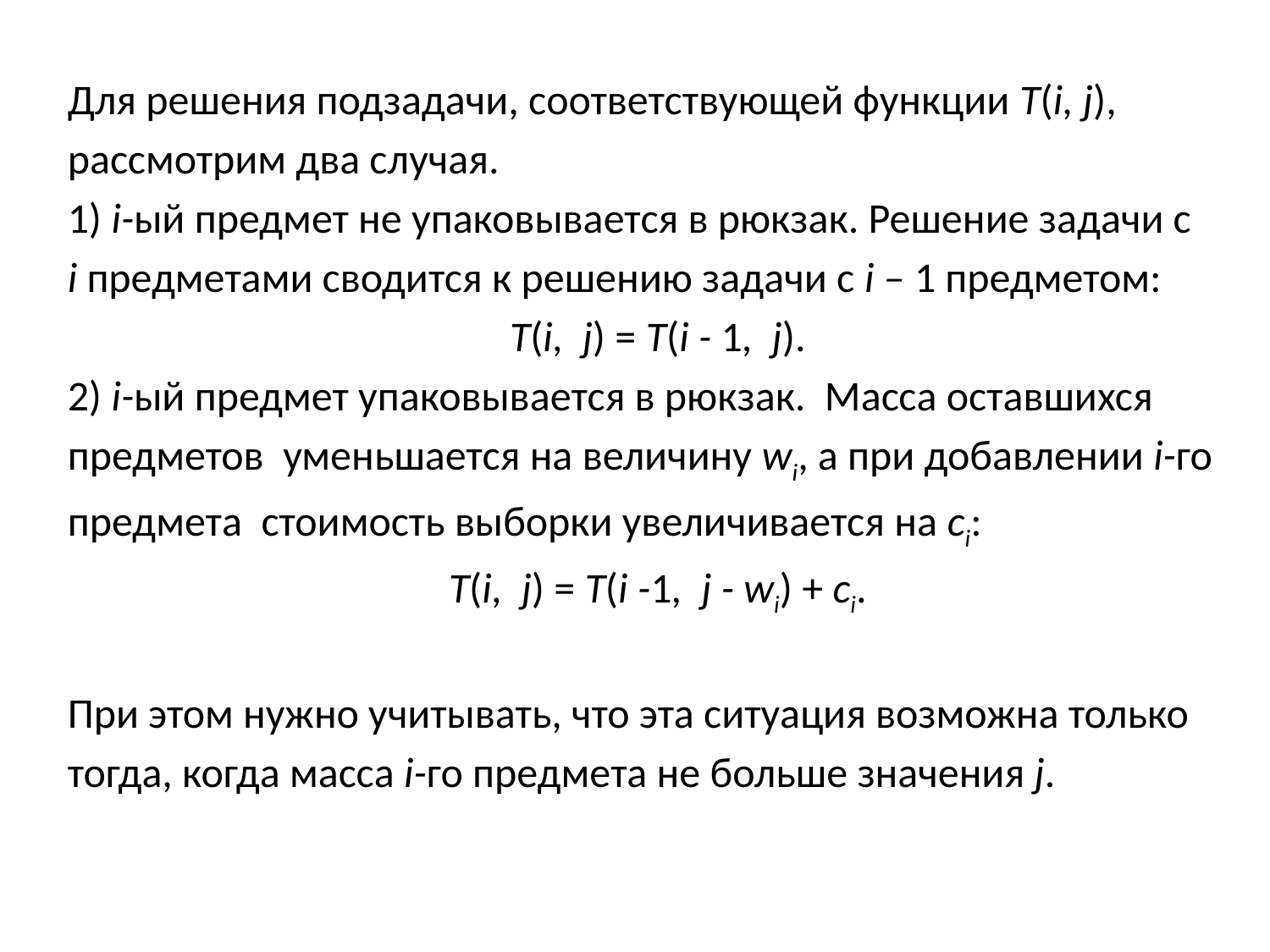

Для решения подзадачи, соответствующей функции T(i, j),
рассмотрим два случая.
1) i-ый предмет не упаковывается в рюкзак. Решение задачи с
i предметами сводится к решению задачи с i – 1 предметом:
T(i,  j) = T(i - 1,  j).
2) i-ый предмет упаковывается в рюкзак.  Масса оставшихся
предметов  уменьшается на величину wi, а при добавлении i-го
предмета  стоимость выборки увеличивается на ci:
T(i,  j) = T(i -1,  j - wi) + ci.

При этом нужно учитывать, что эта ситуация возможна только
тогда, когда масса i-го предмета не больше значения j.